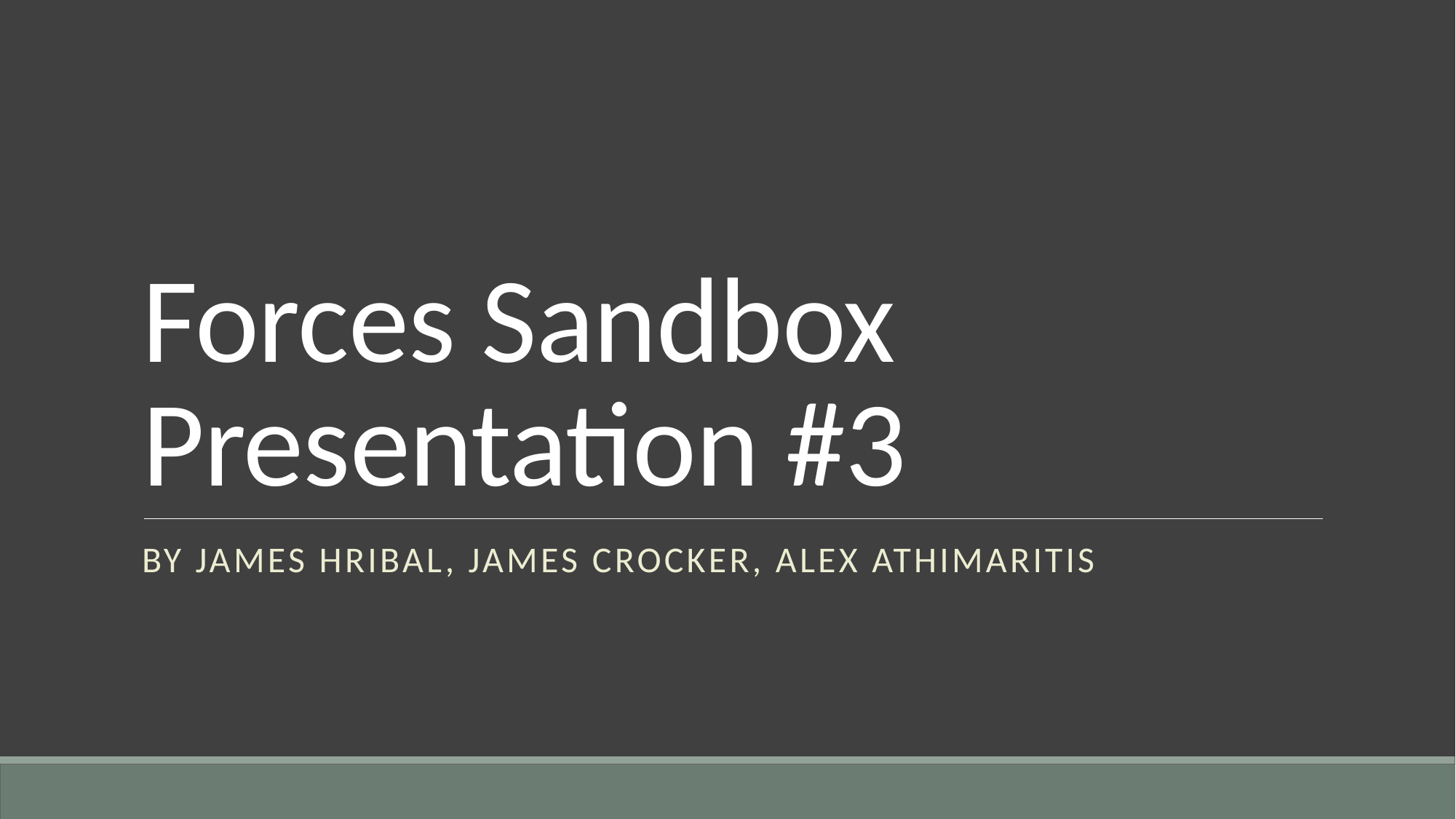

# Forces Sandbox Presentation #3
By James Hribal, James Crocker, Alex Athimaritis